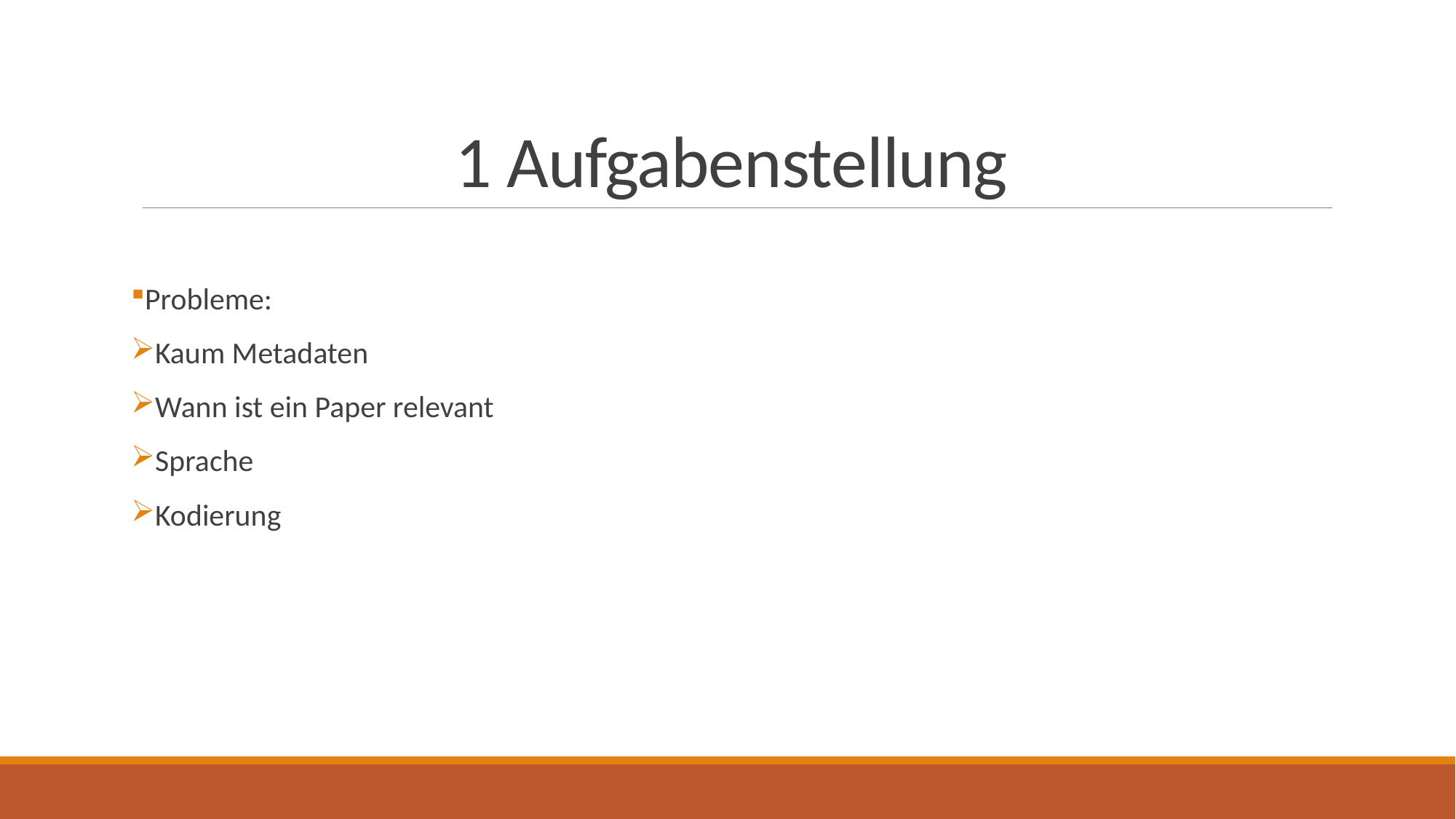

# 1 Aufgabenstellung

Probleme:
Kaum Metadaten
Wann ist ein Paper relevant
Sprache
Kodierung